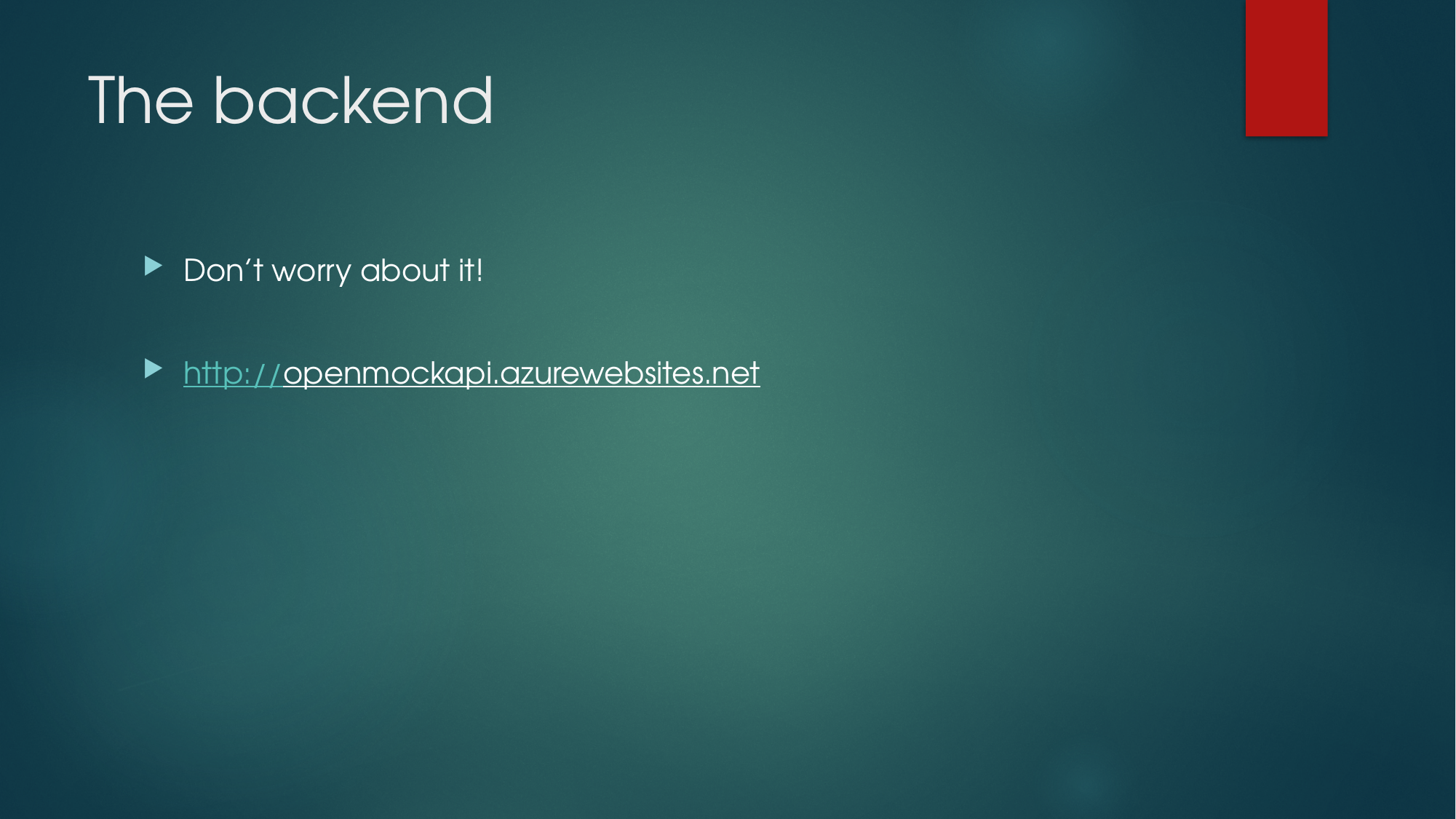

# The backend
Don’t worry about it!

http://openmockapi.azurewebsites.net